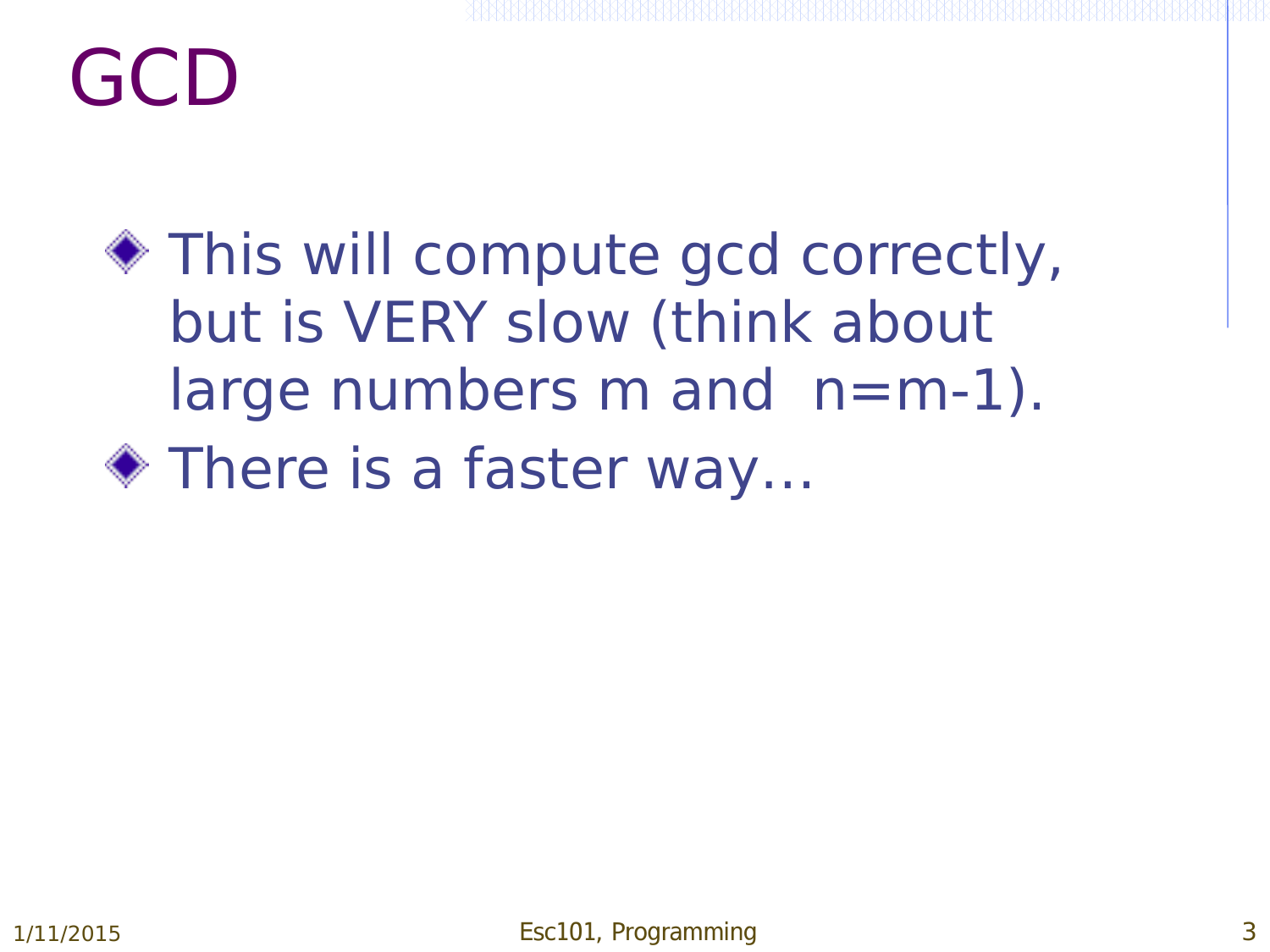

# GCD
This will compute gcd correctly, but is VERY slow (think about large numbers m and  n=m-1).
There is a faster way…
1/11/2015
Esc101, Programming
3